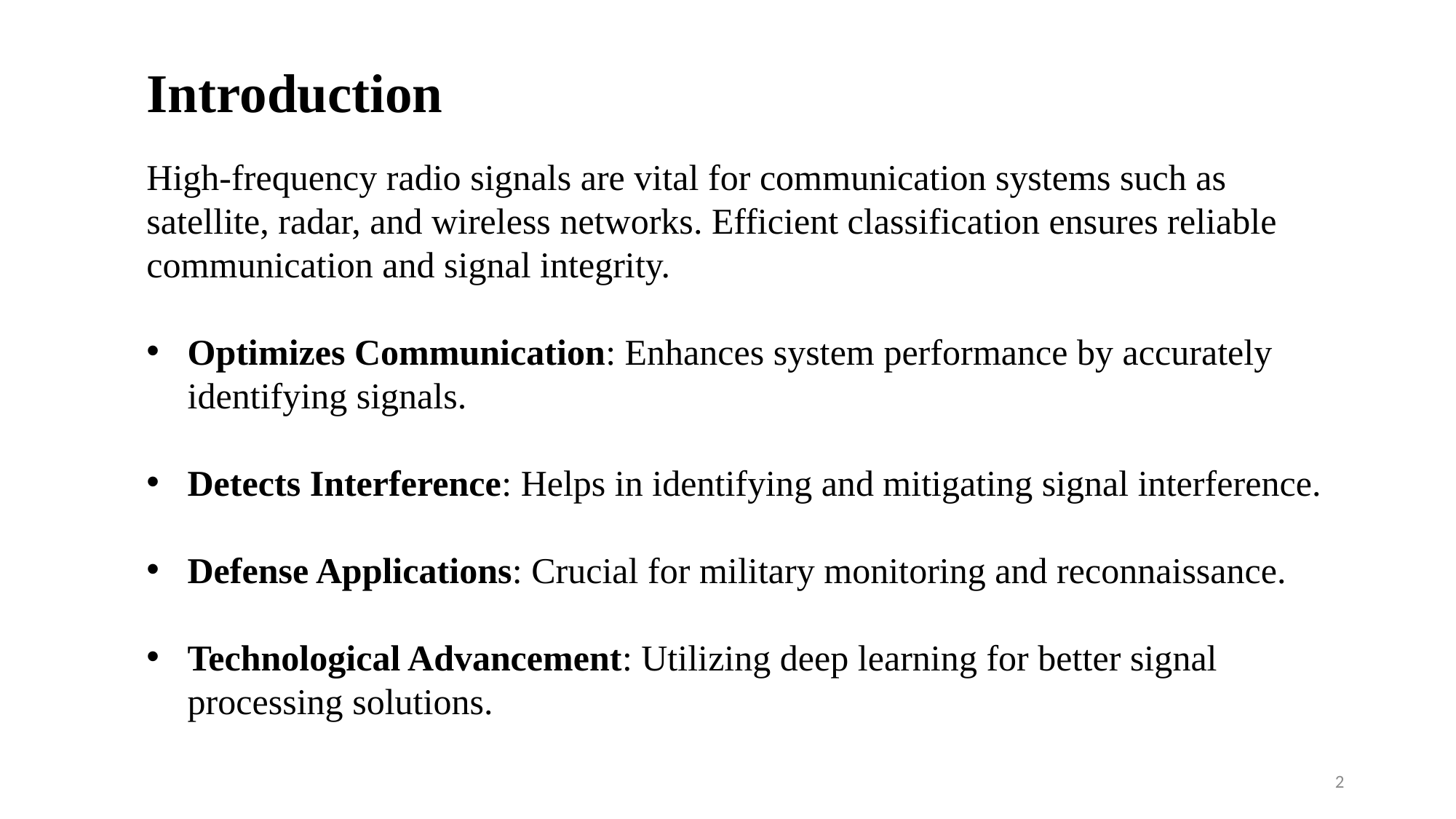

Introduction
High-frequency radio signals are vital for communication systems such as satellite, radar, and wireless networks. Efficient classification ensures reliable communication and signal integrity.

Optimizes Communication: Enhances system performance by accurately identifying signals.

Detects Interference: Helps in identifying and mitigating signal interference.

Defense Applications: Crucial for military monitoring and reconnaissance.

Technological Advancement: Utilizing deep learning for better signal processing solutions.
2